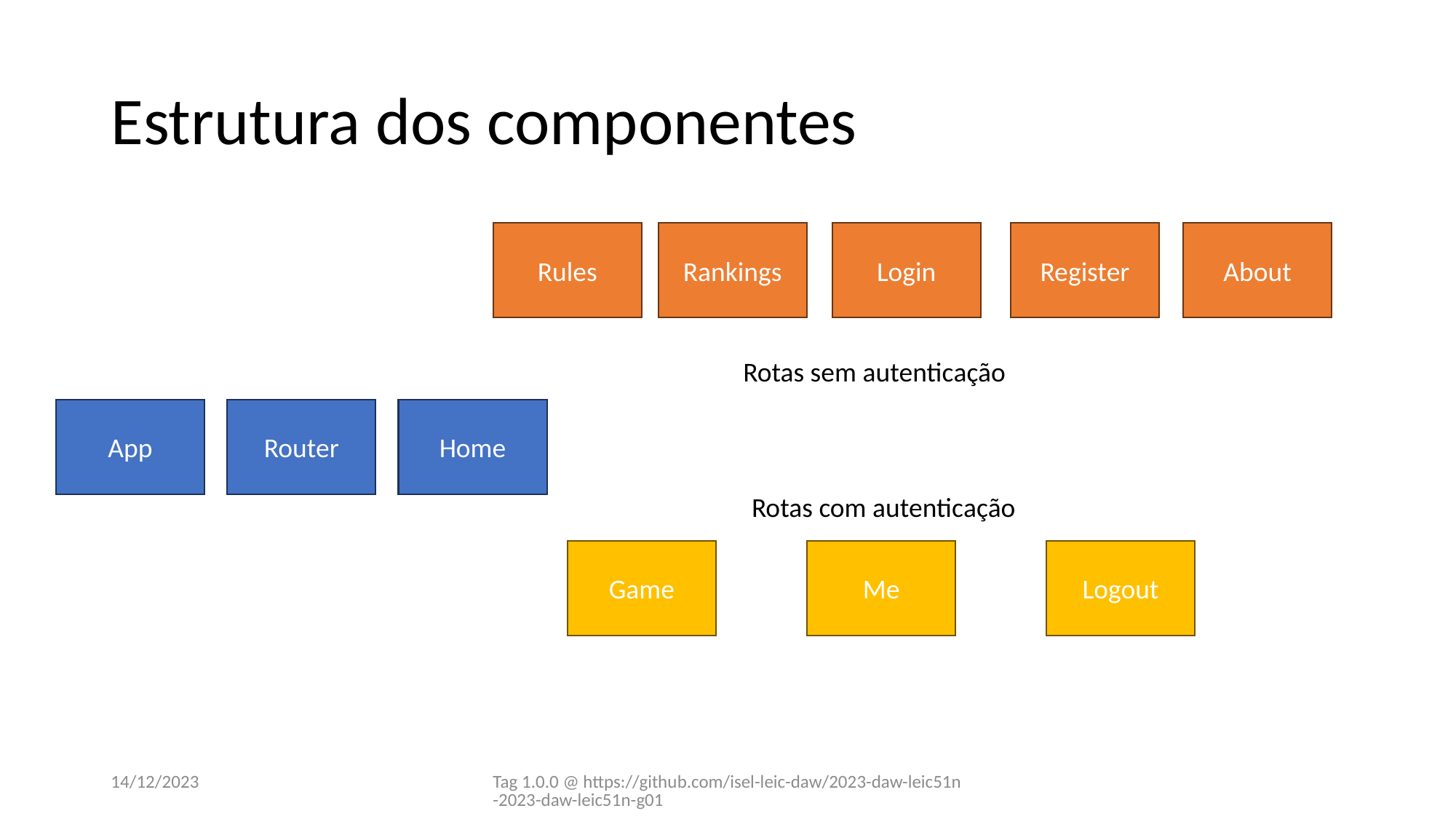

# Estrutura dos componentes
About
Rules
Login
Register
Rankings
Rotas sem autenticação
App
Router
Home
Rotas com autenticação
Me
Logout
Game
14/12/2023
Tag 1.0.0 @ https://github.com/isel-leic-daw/2023-daw-leic51n-2023-daw-leic51n-g01